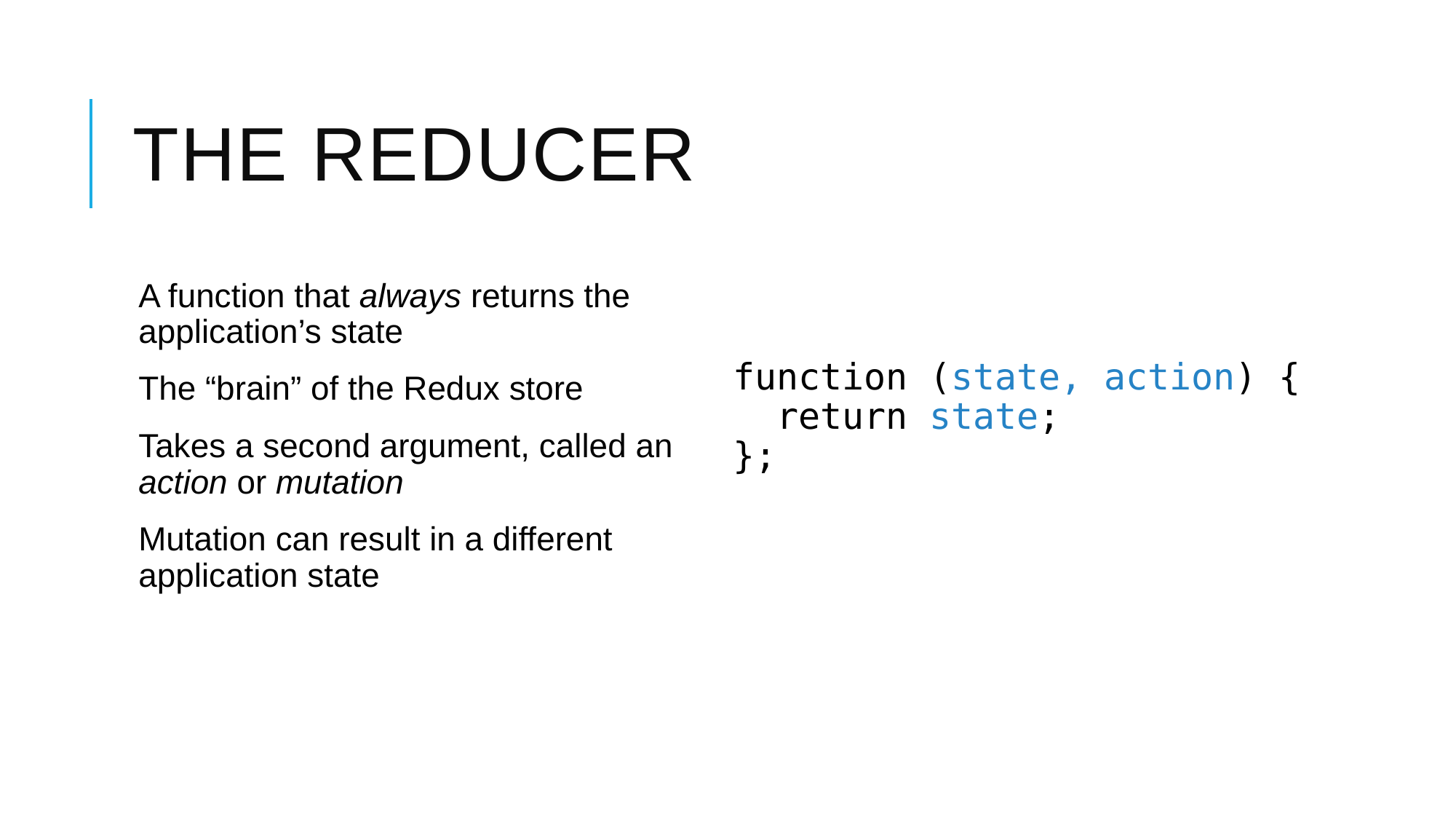

# the reducer
A function that always returns the application’s state
The “brain” of the Redux store
Takes a second argument, called an action or mutation
Mutation can result in a different application state
function (state, action) {
  return state;
};